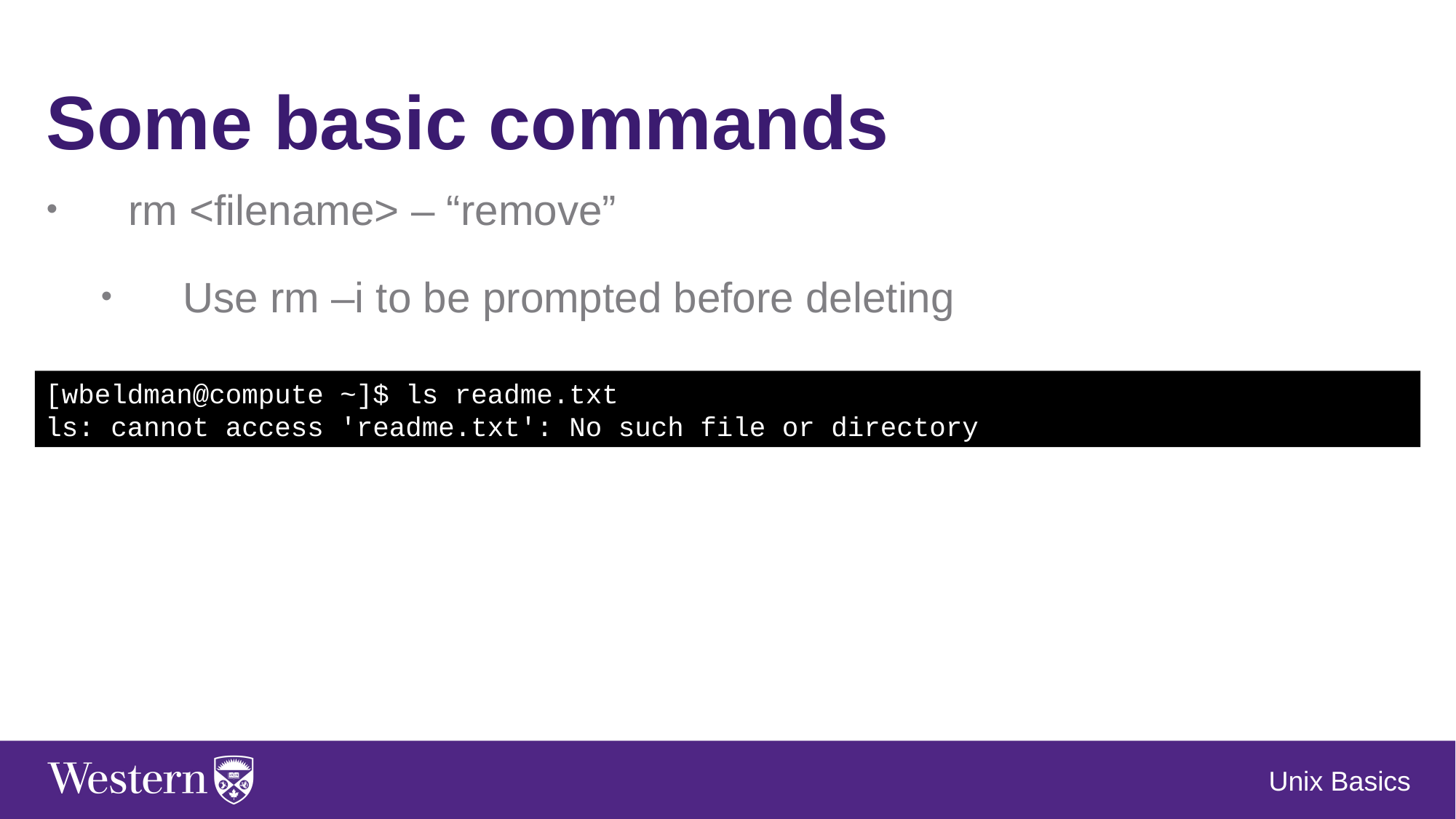

Some basic commands
rm <filename> – “remove”
Use rm –i to be prompted before deleting
[wbeldman@compute ~]$ ls readme.txt
ls: cannot access 'readme.txt': No such file or directory
Unix Basics